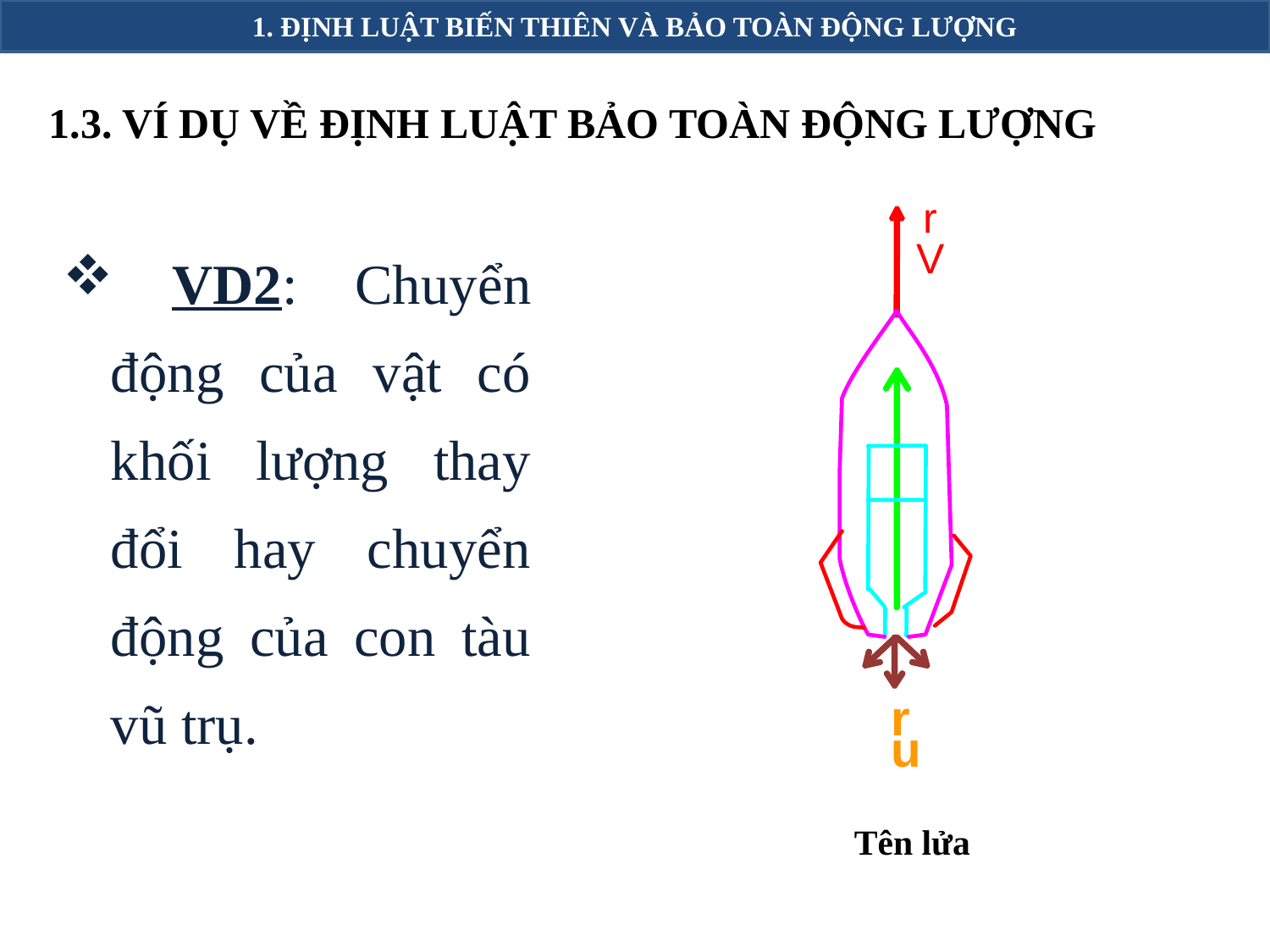

1. ĐỊNH LUẬT BIẾN THIÊN VÀ BẢO TOÀN ĐỘNG LƯỢNG
1.3. VÍ DỤ VỀ ĐỊNH LUẬT BẢO TOÀN ĐỘNG LƯỢNG
r

V
 VD2: Chuyển động của vật có khối lượng thay đổi hay chuyển động của con tàu vũ trụ.

Tên lửa

r
u